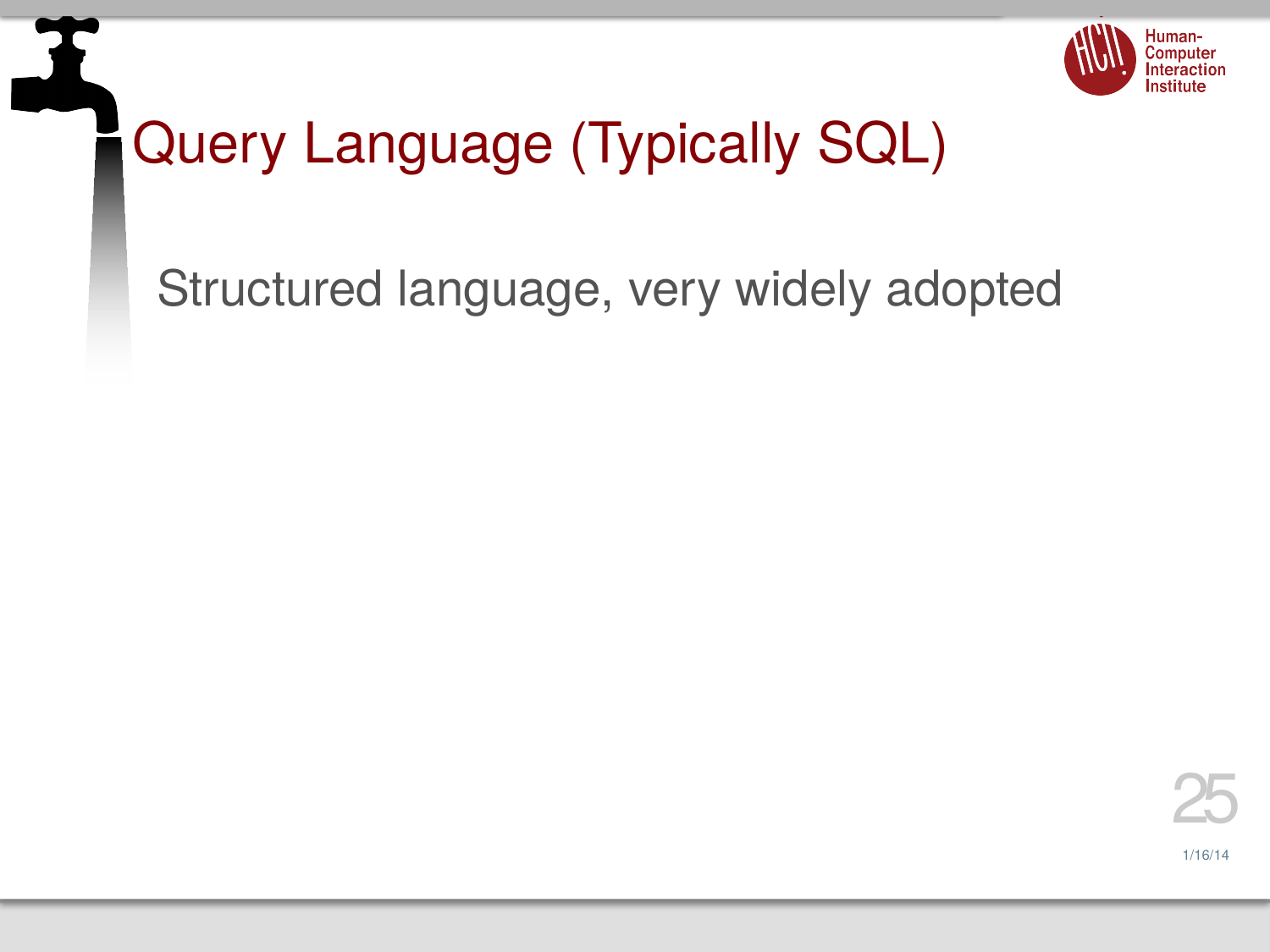

# Query Language (Typically SQL)
Structured language, very widely adopted
25
1/16/14